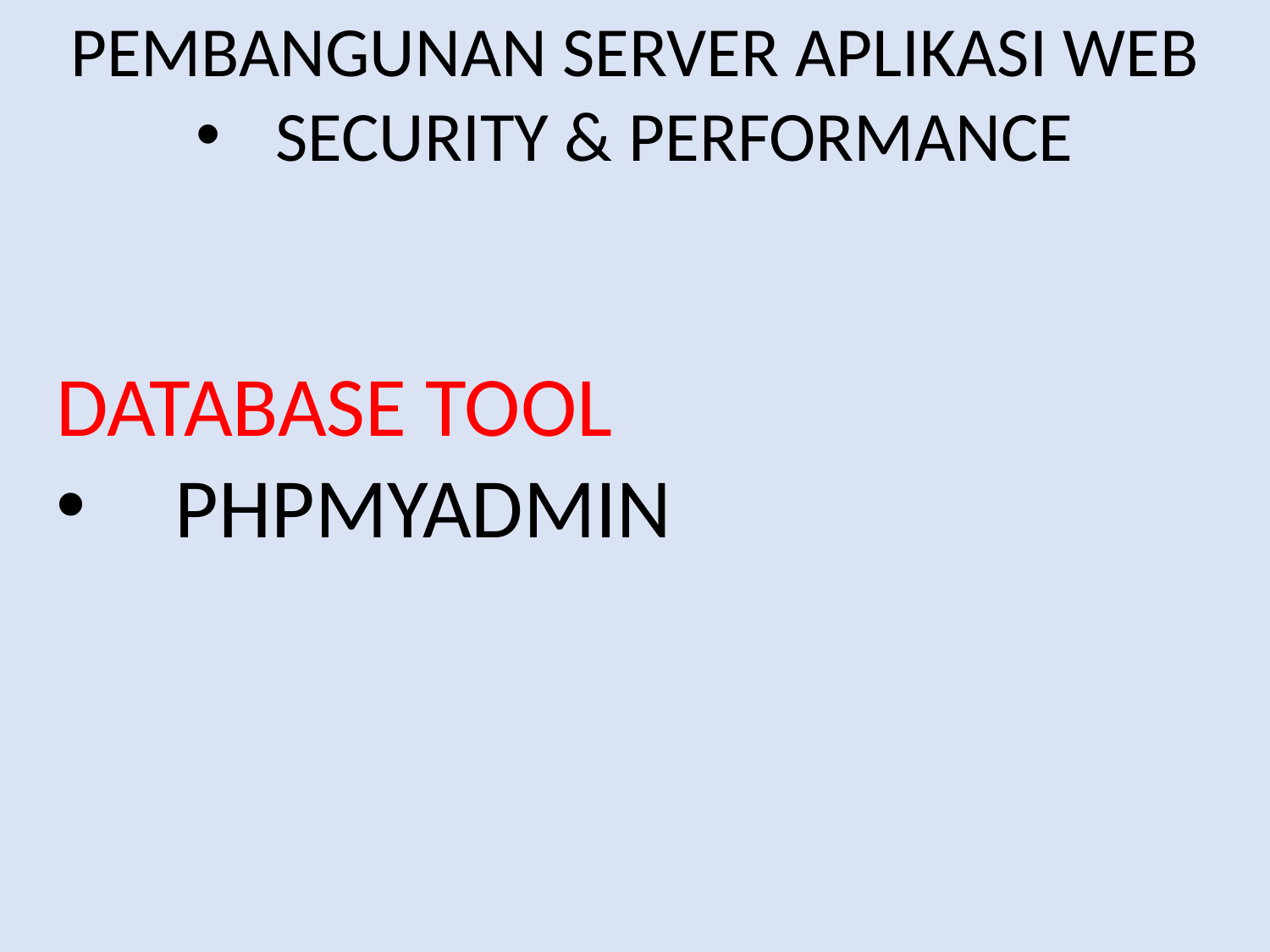

PEMBANGUNAN SERVER APLIKASI WEB
SECURITY & PERFORMANCE

DATABASE TOOL
PHPMYADMIN